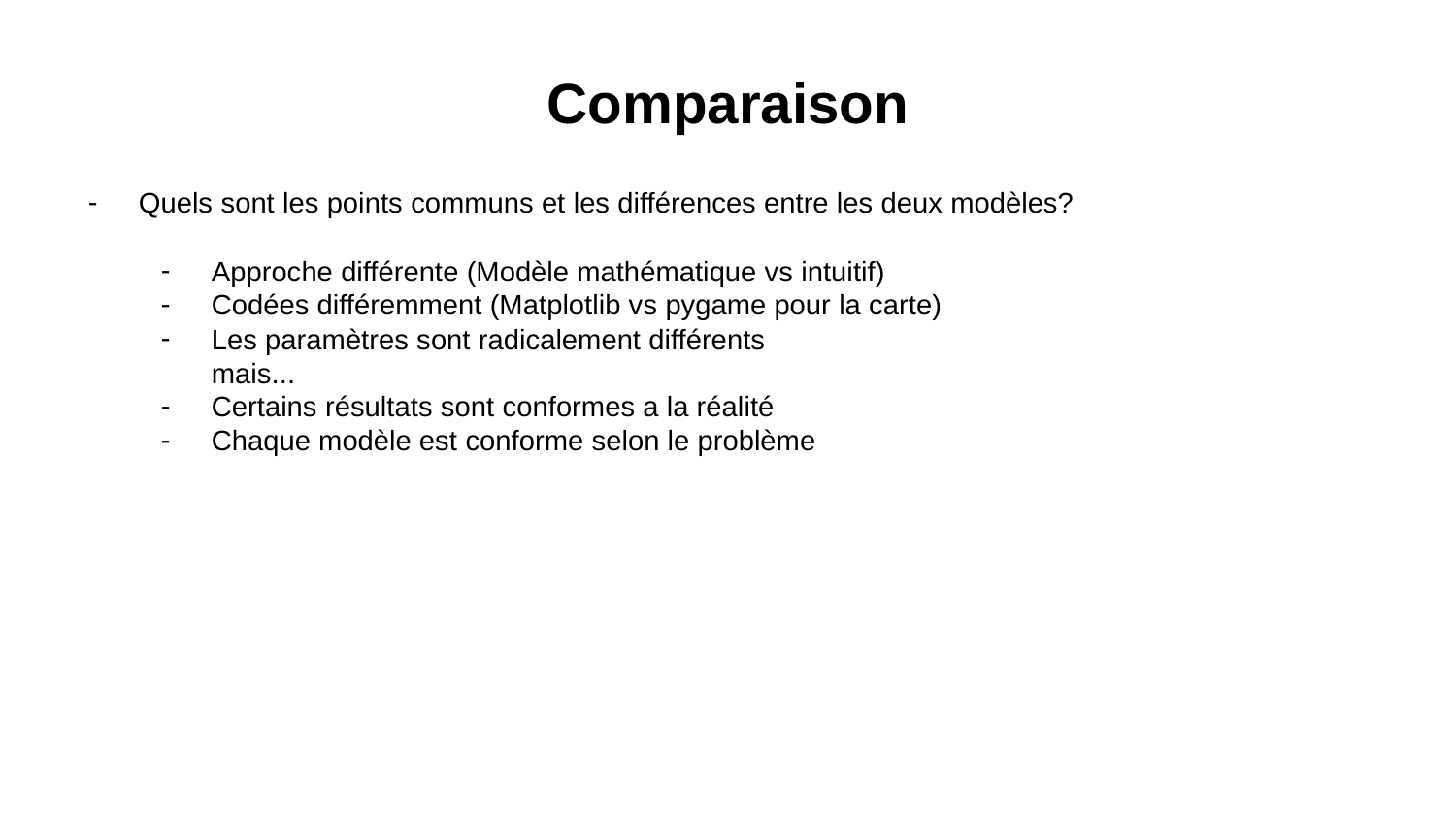

# Comparaison
Quels sont les points communs et les différences entre les deux modèles?

Approche différente (Modèle mathématique vs intuitif)
Codées différemment (Matplotlib vs pygame pour la carte)
Les paramètres sont radicalement différents
	mais...
Certains résultats sont conformes a la réalité
Chaque modèle est conforme selon le problème